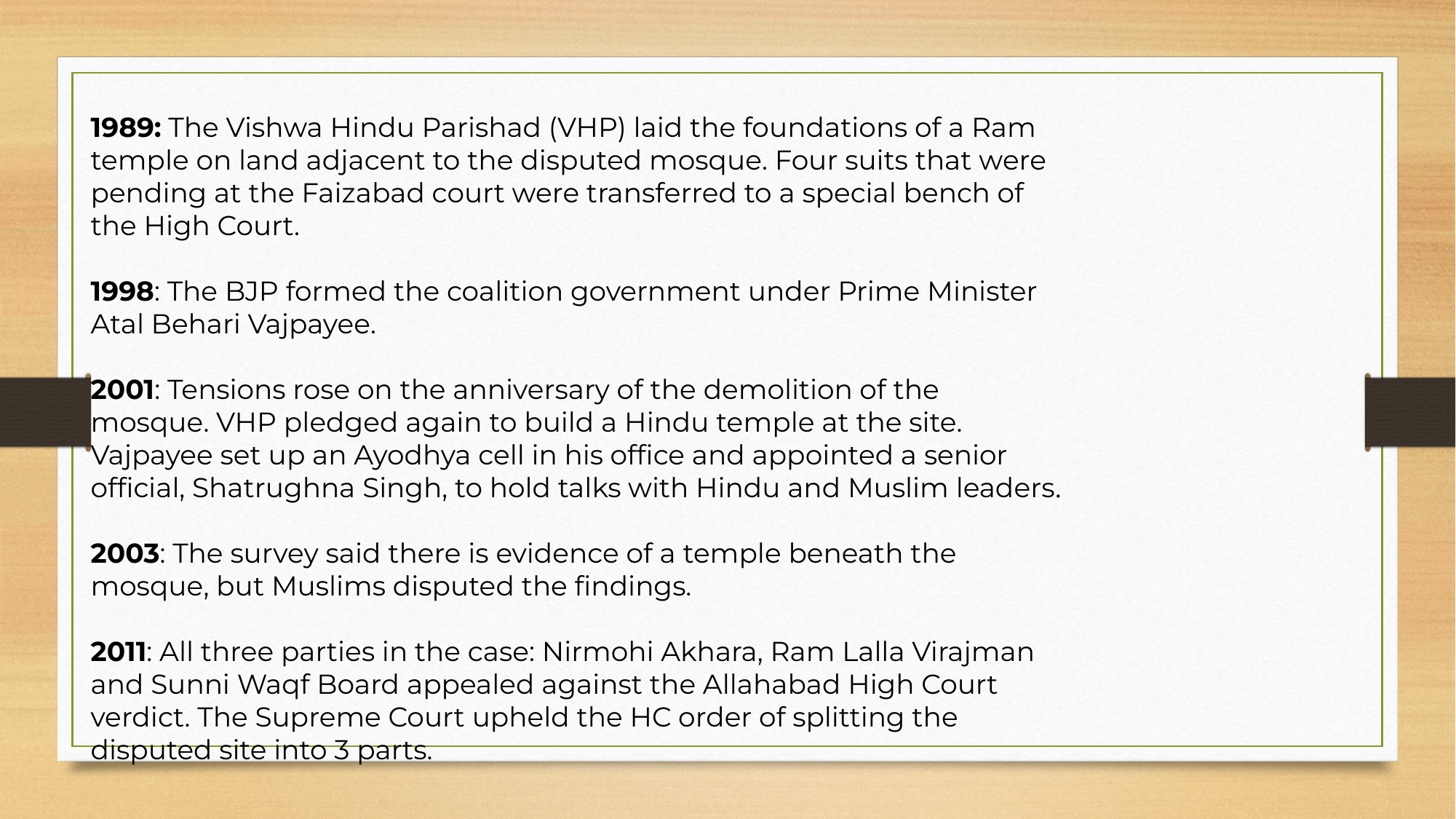

1989: The Vishwa Hindu Parishad (VHP) laid the foundations of a Ram temple on land adjacent to the disputed mosque. Four suits that were pending at the Faizabad court were transferred to a special bench of the High Court.
1998: The BJP formed the coalition government under Prime Minister Atal Behari Vajpayee.
2001: Tensions rose on the anniversary of the demolition of the mosque. VHP pledged again to build a Hindu temple at the site. Vajpayee set up an Ayodhya cell in his office and appointed a senior official, Shatrughna Singh, to hold talks with Hindu and Muslim leaders.

2003: The survey said there is evidence of a temple beneath the mosque, but Muslims disputed the findings.

2011: All three parties in the case: Nirmohi Akhara, Ram Lalla Virajman and Sunni Waqf Board appealed against the Allahabad High Court verdict. The Supreme Court upheld the HC order of splitting the disputed site into 3 parts.